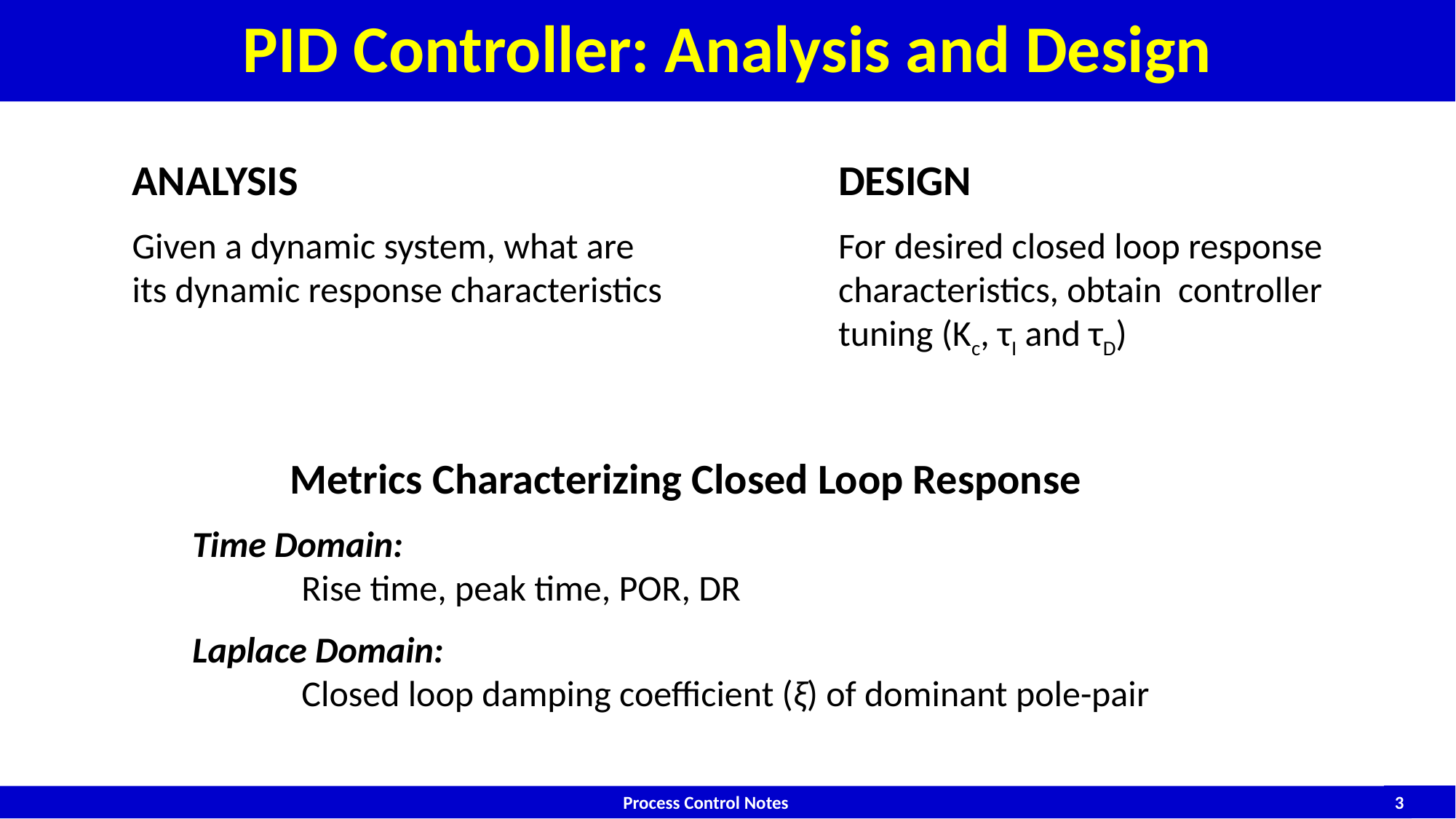

# PID Controller: Analysis and Design
ANALYSIS
Given a dynamic system, what are its dynamic response characteristics
DESIGN
For desired closed loop response characteristics, obtain  controller tuning (Kc, τI and τD)
Metrics Characterizing Closed Loop Response
Time Domain:
	Rise time, peak time, POR, DR
Laplace Domain:
	Closed loop damping coefficient (ξ) of dominant pole-pair